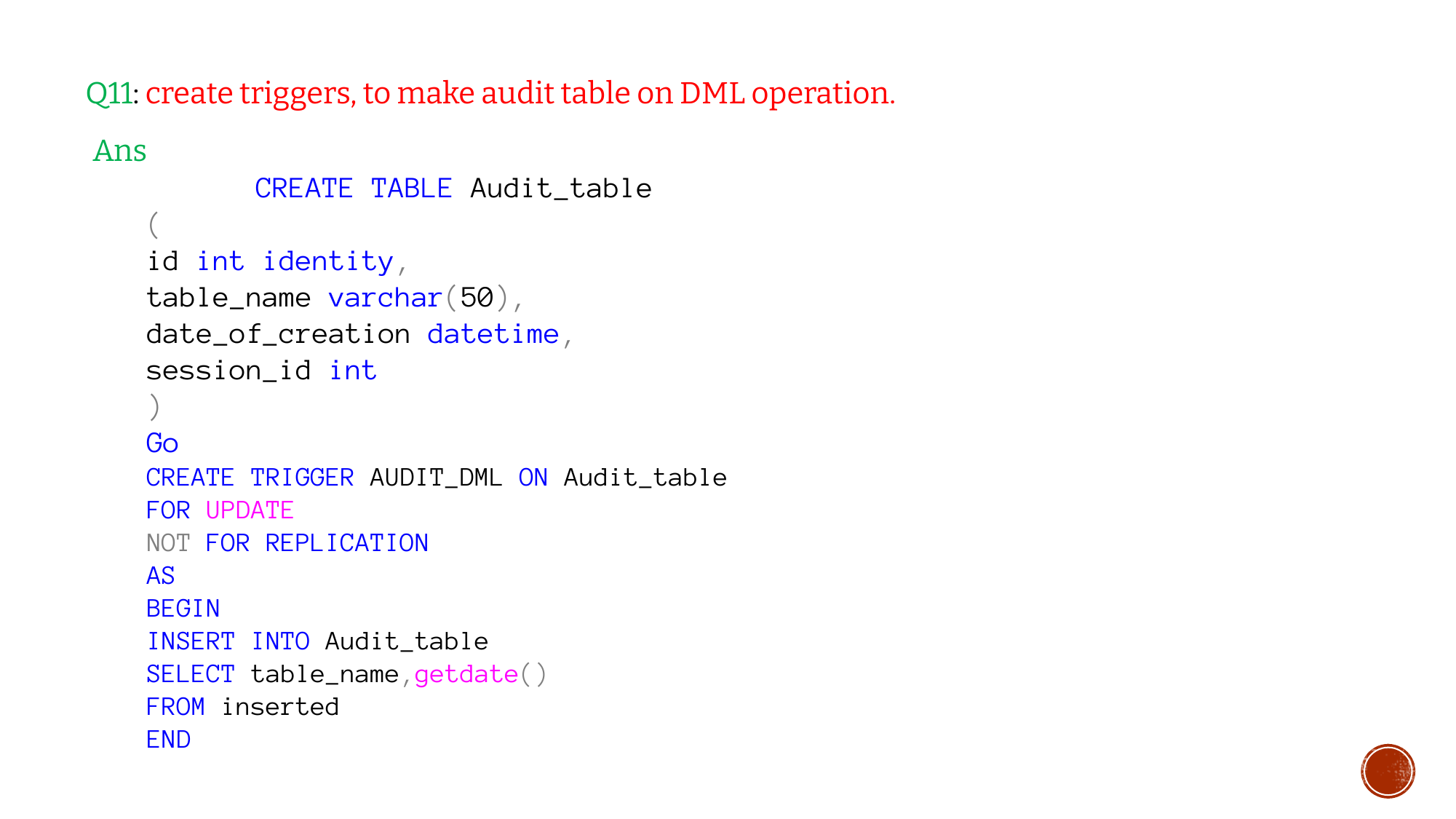

Q11: create triggers, to make audit table on DML operation.
Ans
	CREATE TABLE Audit_table
(
id int identity,
table_name varchar(50),
date_of_creation datetime,
session_id int
)
Go
CREATE TRIGGER AUDIT_DML ON Audit_table
FOR UPDATE
NOT FOR REPLICATION
AS
BEGIN
INSERT INTO Audit_table
SELECT table_name,getdate()
FROM inserted
END